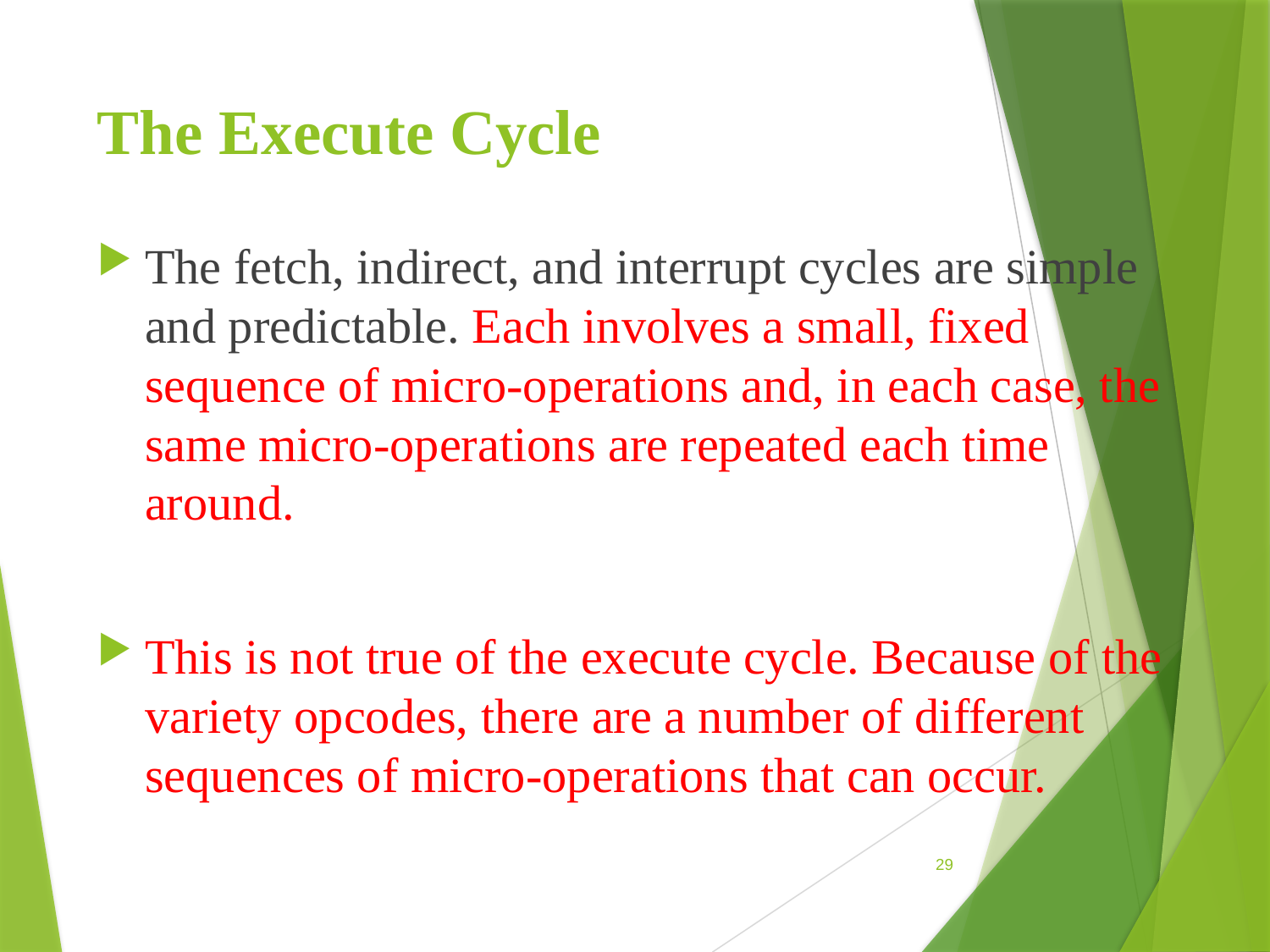

# The Execute Cycle
The fetch, indirect, and interrupt cycles are simple and predictable. Each involves a small, fixed sequence of micro-operations and, in each case, the same micro-operations are repeated each time around.

This is not true of the execute cycle. Because of the variety opcodes, there are a number of different sequences of micro-operations that can occur.
29